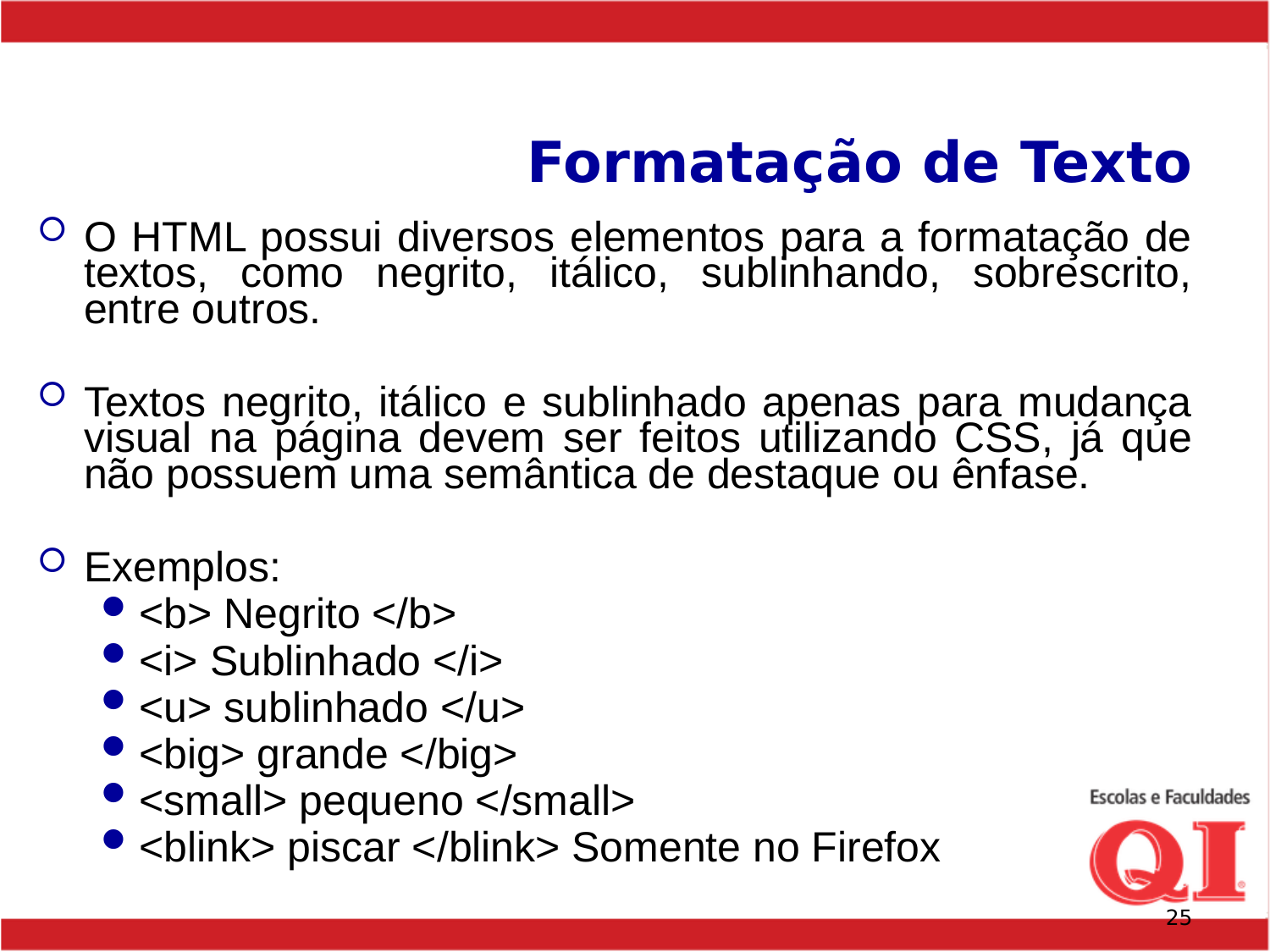

# Formatação de Texto
O HTML possui diversos elementos para a formatação de textos, como negrito, itálico, sublinhando, sobrescrito, entre outros.

Textos negrito, itálico e sublinhado apenas para mudança visual na página devem ser feitos utilizando CSS, já que não possuem uma semântica de destaque ou ênfase.

Exemplos:
<b> Negrito </b>
<i> Sublinhado </i>
<u> sublinhado </u>
<big> grande </big>
<small> pequeno </small>
<blink> piscar </blink> Somente no Firefox

25